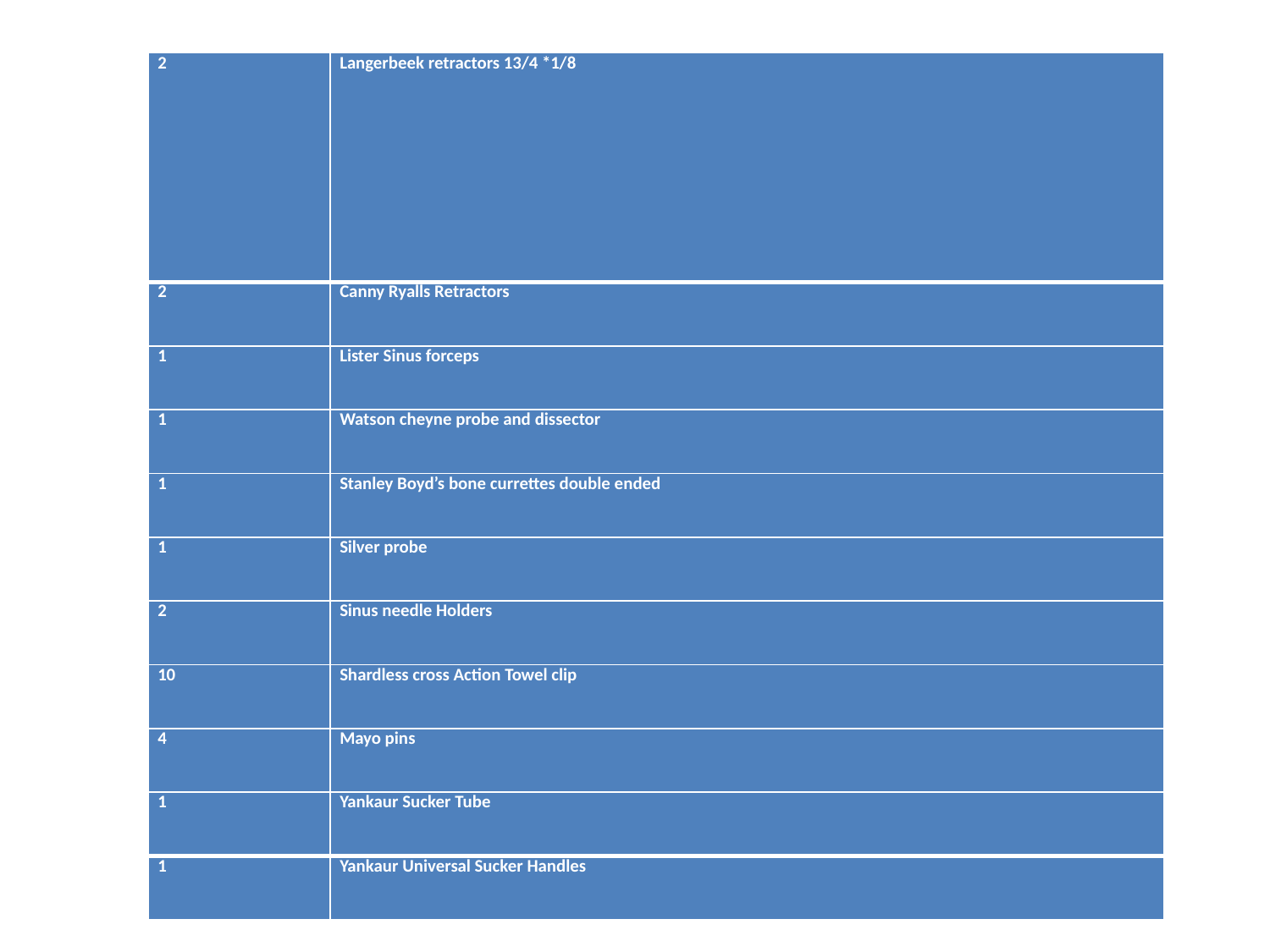

#
| 2 | Langerbeek retractors 13/4 \*1/8 |
| --- | --- |
| 2 | Canny Ryalls Retractors |
| 1 | Lister Sinus forceps |
| 1 | Watson cheyne probe and dissector |
| 1 | Stanley Boyd’s bone currettes double ended |
| 1 | Silver probe |
| 2 | Sinus needle Holders |
| 10 | Shardless cross Action Towel clip |
| 4 | Mayo pins |
| 1 | Yankaur Sucker Tube |
| 1 | Yankaur Universal Sucker Handles |